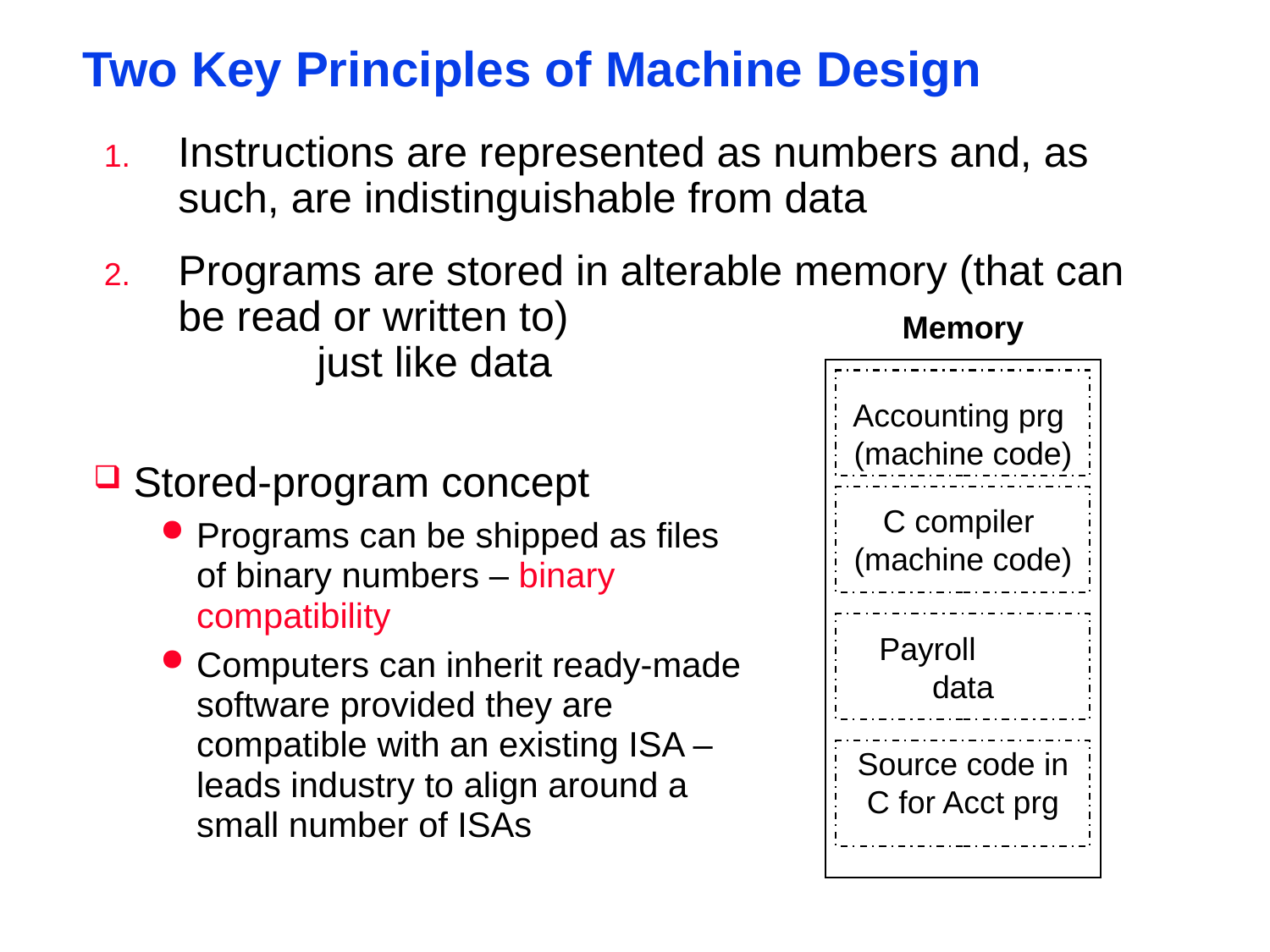

# Two Key Principles of Machine Design
Instructions are represented as numbers and, as such, are indistinguishable from data
Programs are stored in alterable memory (that can be read or written to)					 just like data
Memory

Accounting prg  (machine code)

C compiler  (machine code)

Payroll         data
Source code in C for Acct prg

Stored-program concept
Programs can be shipped as files of binary numbers – binary compatibility
Computers can inherit ready-made software provided they are compatible with an existing ISA – leads industry to align around a small number of ISAs